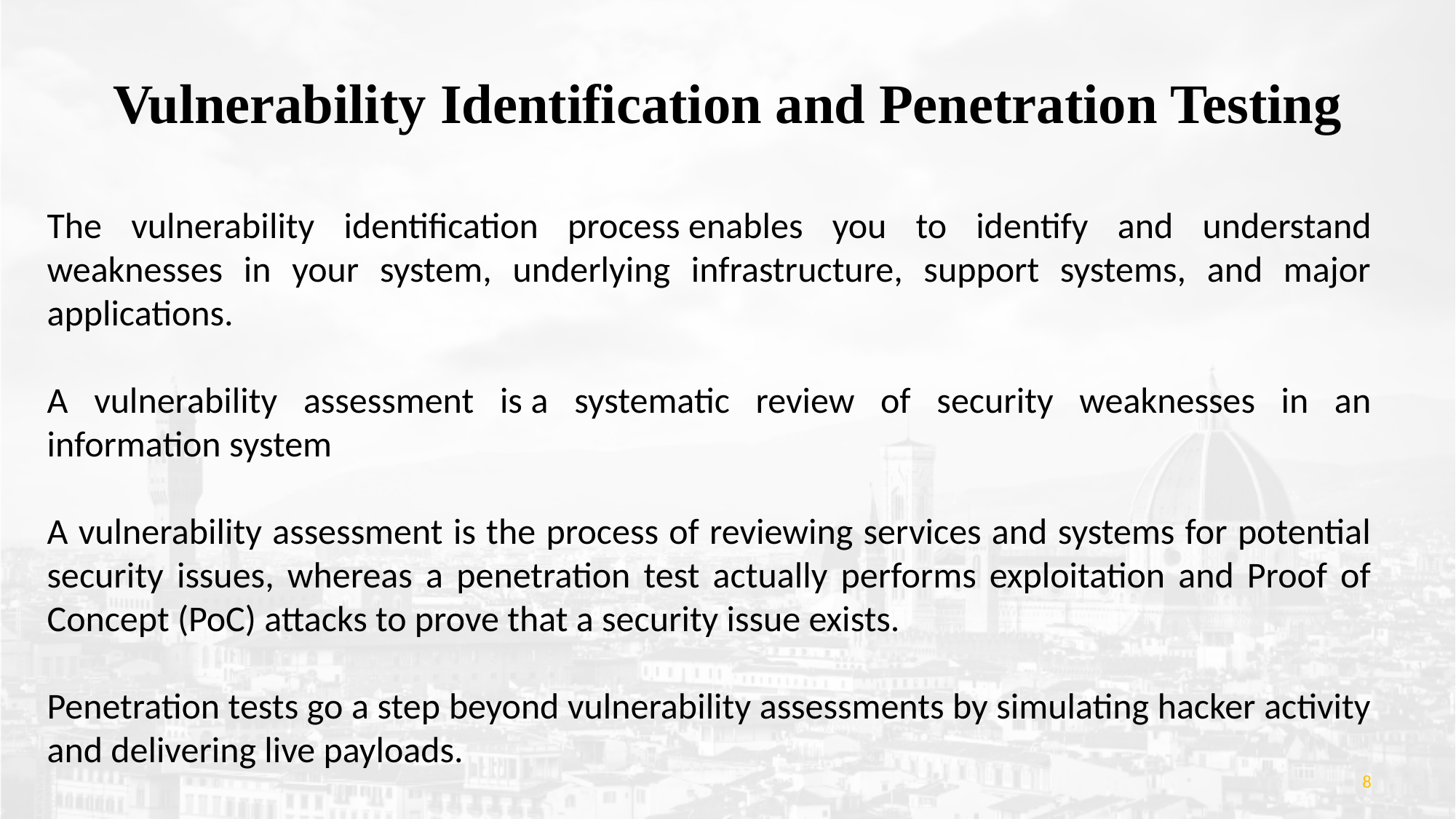

# Vulnerability Identification and Penetration Testing
The vulnerability identification process enables you to identify and understand weaknesses in your system, underlying infrastructure, support systems, and major applications.

A vulnerability assessment is a systematic review of security weaknesses in an information system

A vulnerability assessment is the process of reviewing services and systems for potential security issues, whereas a penetration test actually performs exploitation and Proof of Concept (PoC) attacks to prove that a security issue exists.

Penetration tests go a step beyond vulnerability assessments by simulating hacker activity and delivering live payloads.
8